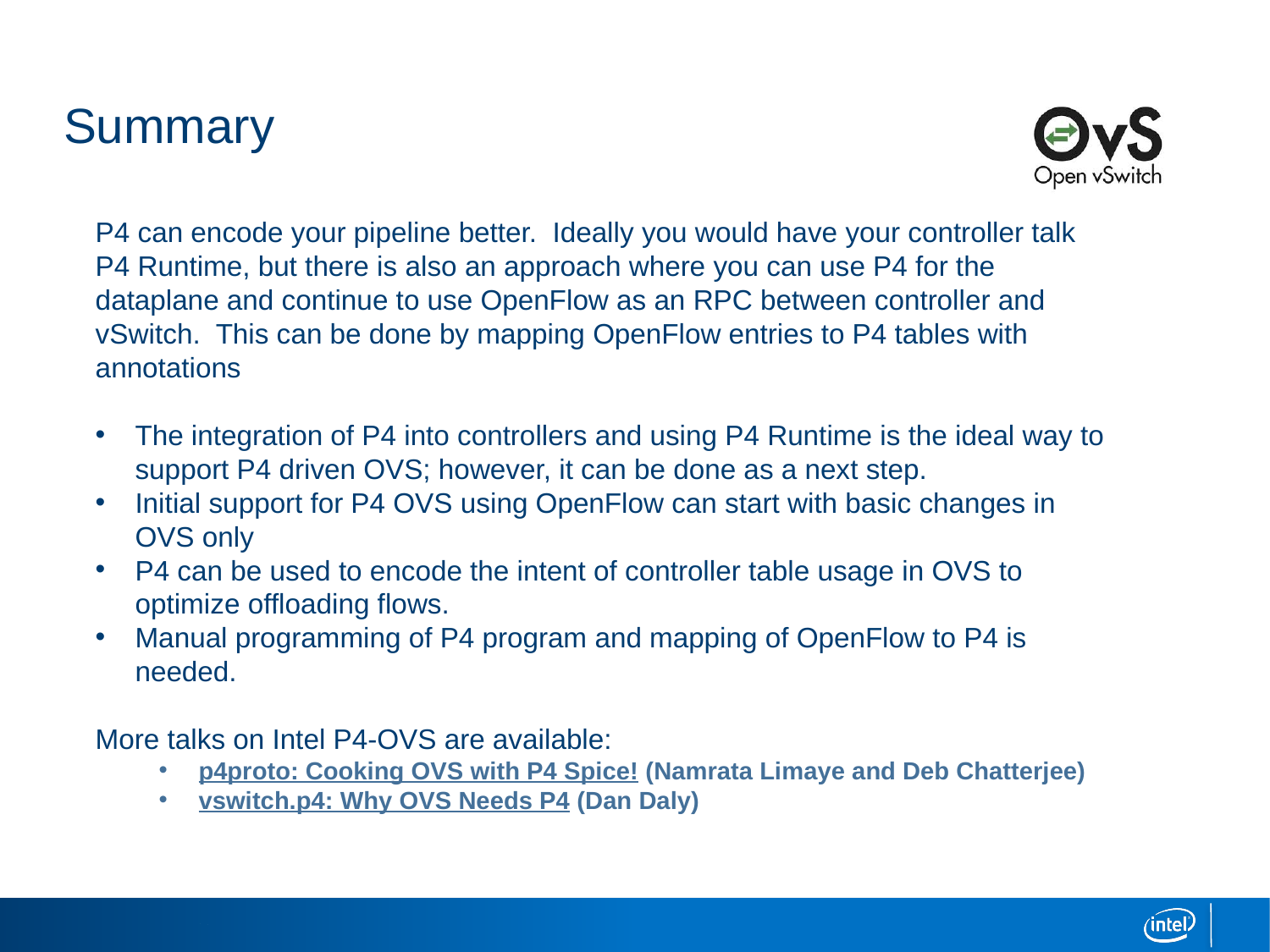

# Summary
P4 can encode your pipeline better.  Ideally you would have your controller talk P4 Runtime, but there is also an approach where you can use P4 for the dataplane and continue to use OpenFlow as an RPC between controller and vSwitch.  This can be done by mapping OpenFlow entries to P4 tables with annotations

The integration of P4 into controllers and using P4 Runtime is the ideal way to support P4 driven OVS; however, it can be done as a next step.
Initial support for P4 OVS using OpenFlow can start with basic changes in OVS only
P4 can be used to encode the intent of controller table usage in OVS to optimize offloading flows.
Manual programming of P4 program and mapping of OpenFlow to P4 is needed.

More talks on Intel P4-OVS are available:
p4proto: Cooking OVS with P4 Spice! (Namrata Limaye and Deb Chatterjee)
vswitch.p4: Why OVS Needs P4 (Dan Daly)